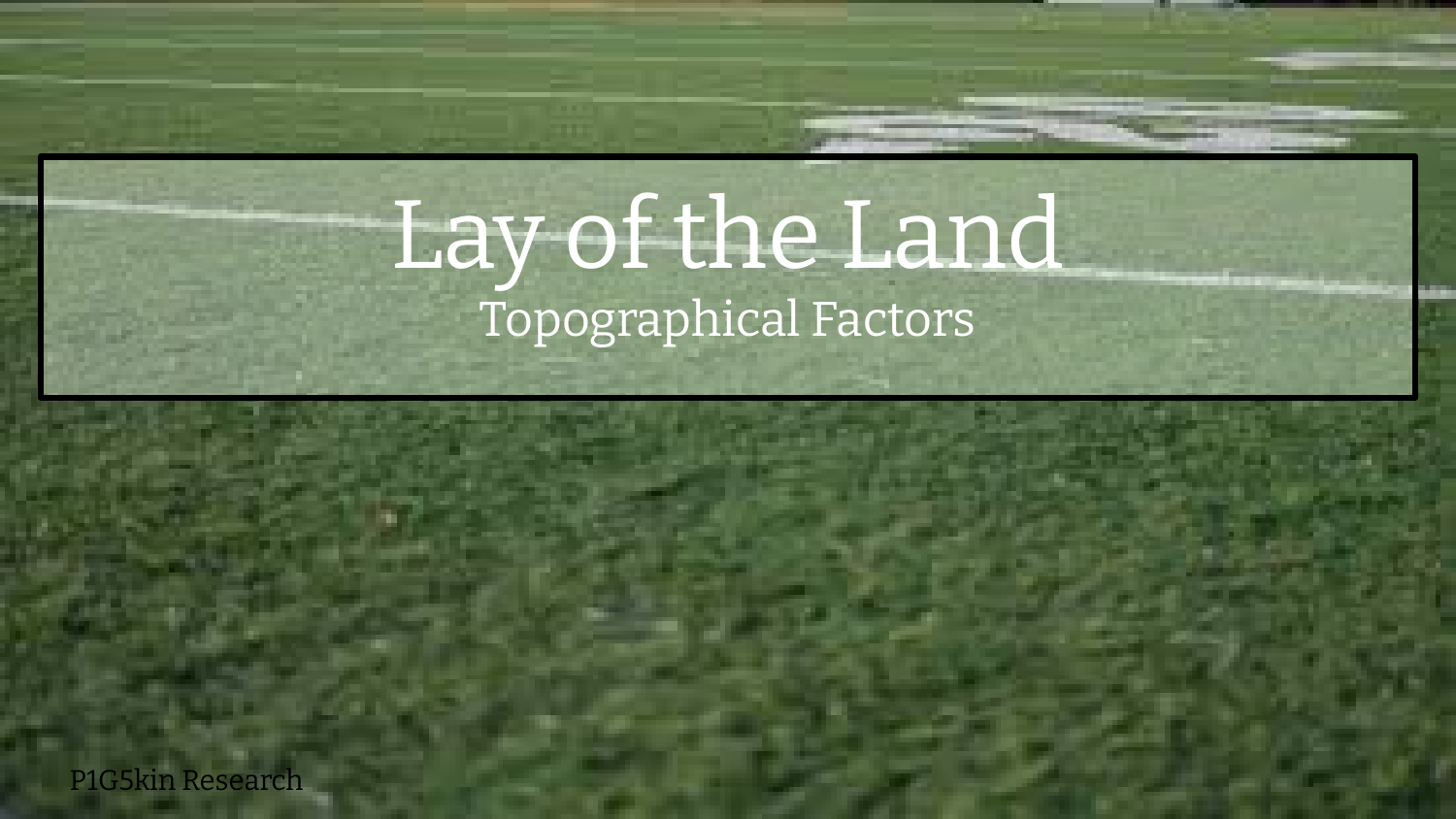

# Lay of the Land
Topographical Factors
P1G5kin Research